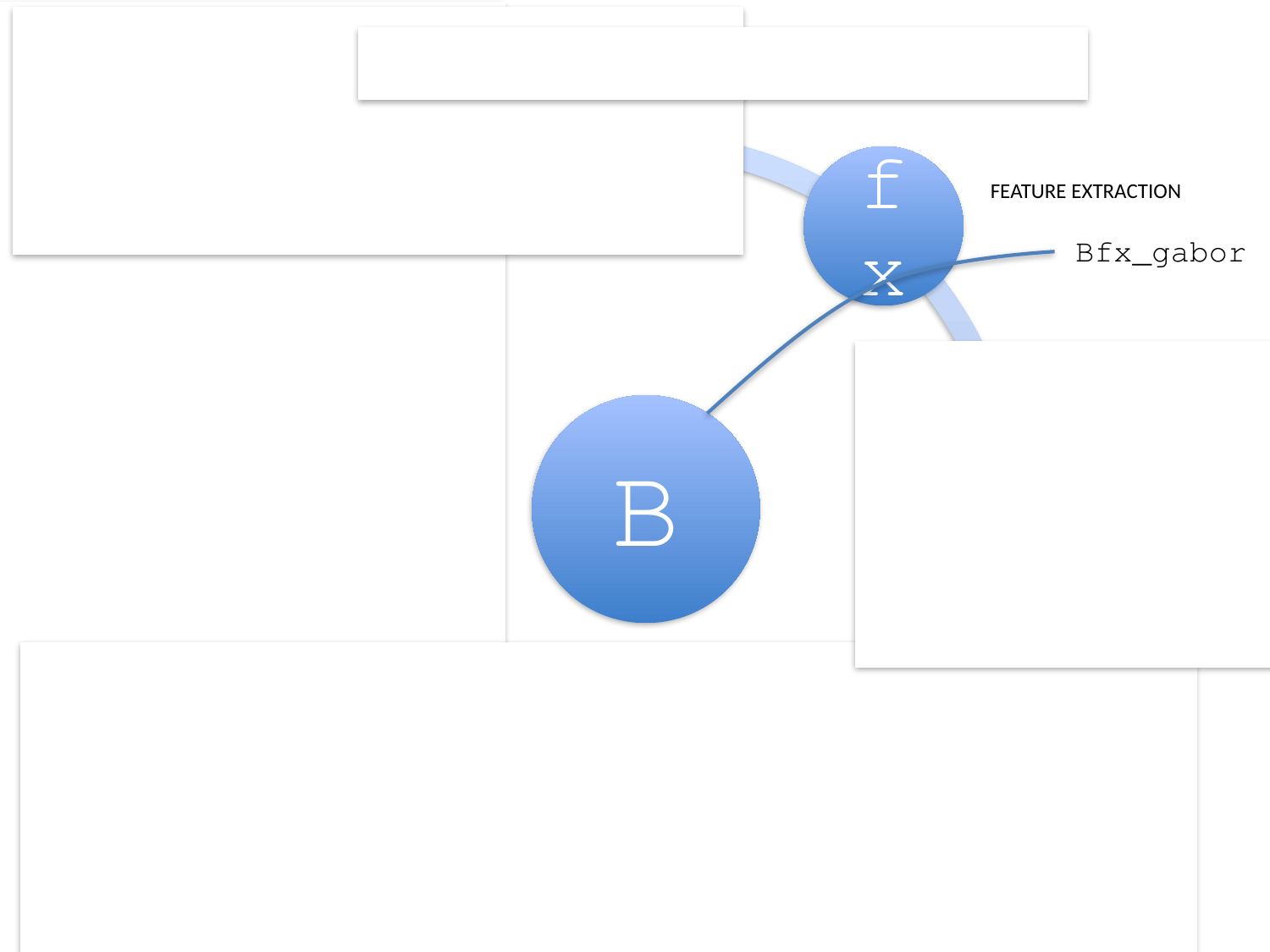

B
im
fx
fs
ft
cl
mv
ct
ev
io
IMAGE PROCESSING
FEATURE EXTRACTION
INPUT & OUTPUT
Bfx_gabor

FEATURE SELECTION
EVALUATION
FEATURE TRANSFORMATION

CLUSTERING
CLASSIFICATION
MULTIPLE VIEWS